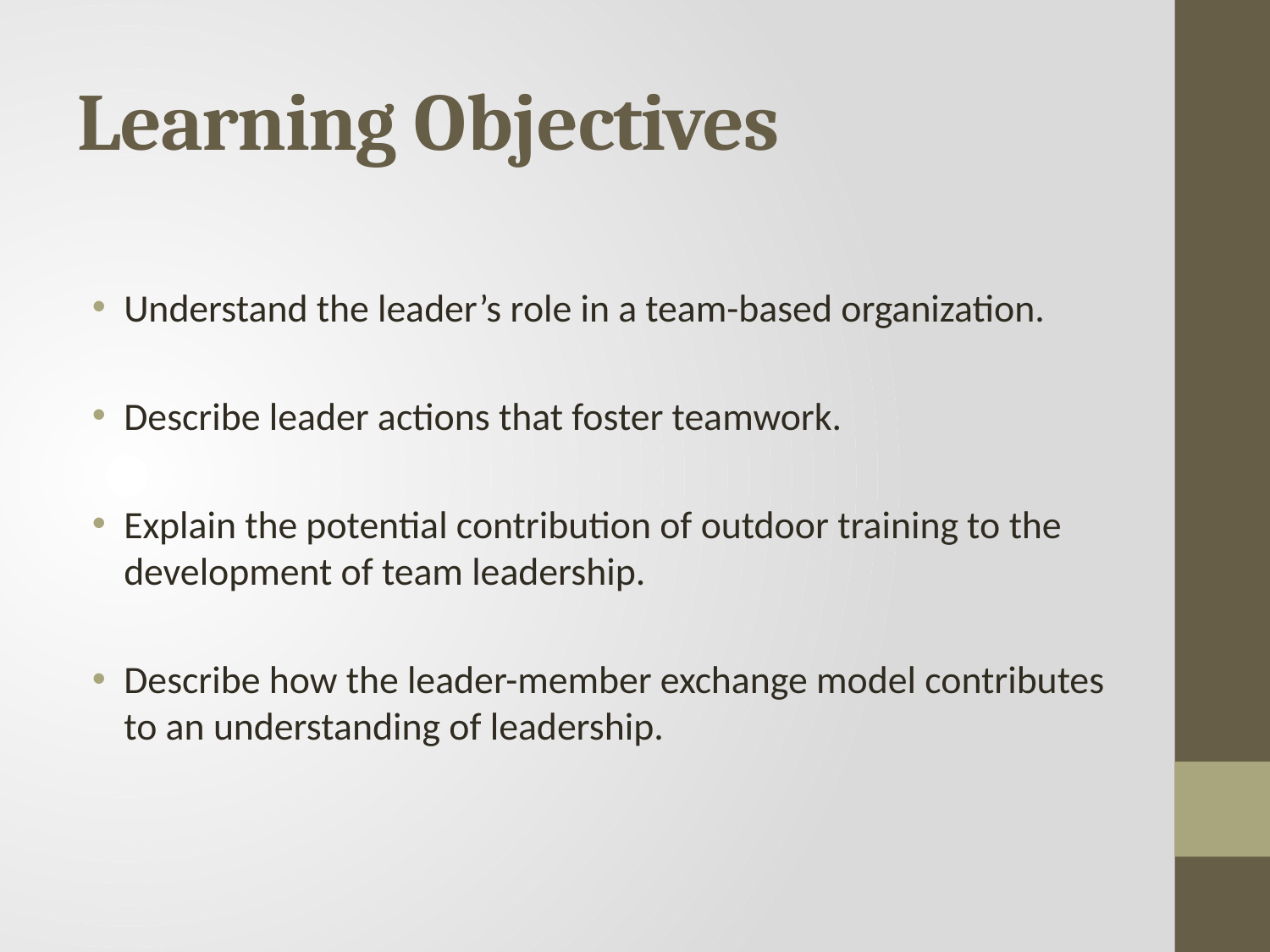

# Learning Objectives

Understand the leader’s role in a team-based organization.

Describe leader actions that foster teamwork.

Explain the potential contribution of outdoor training to the development of team leadership.

Describe how the leader-member exchange model contributes to an understanding of leadership.